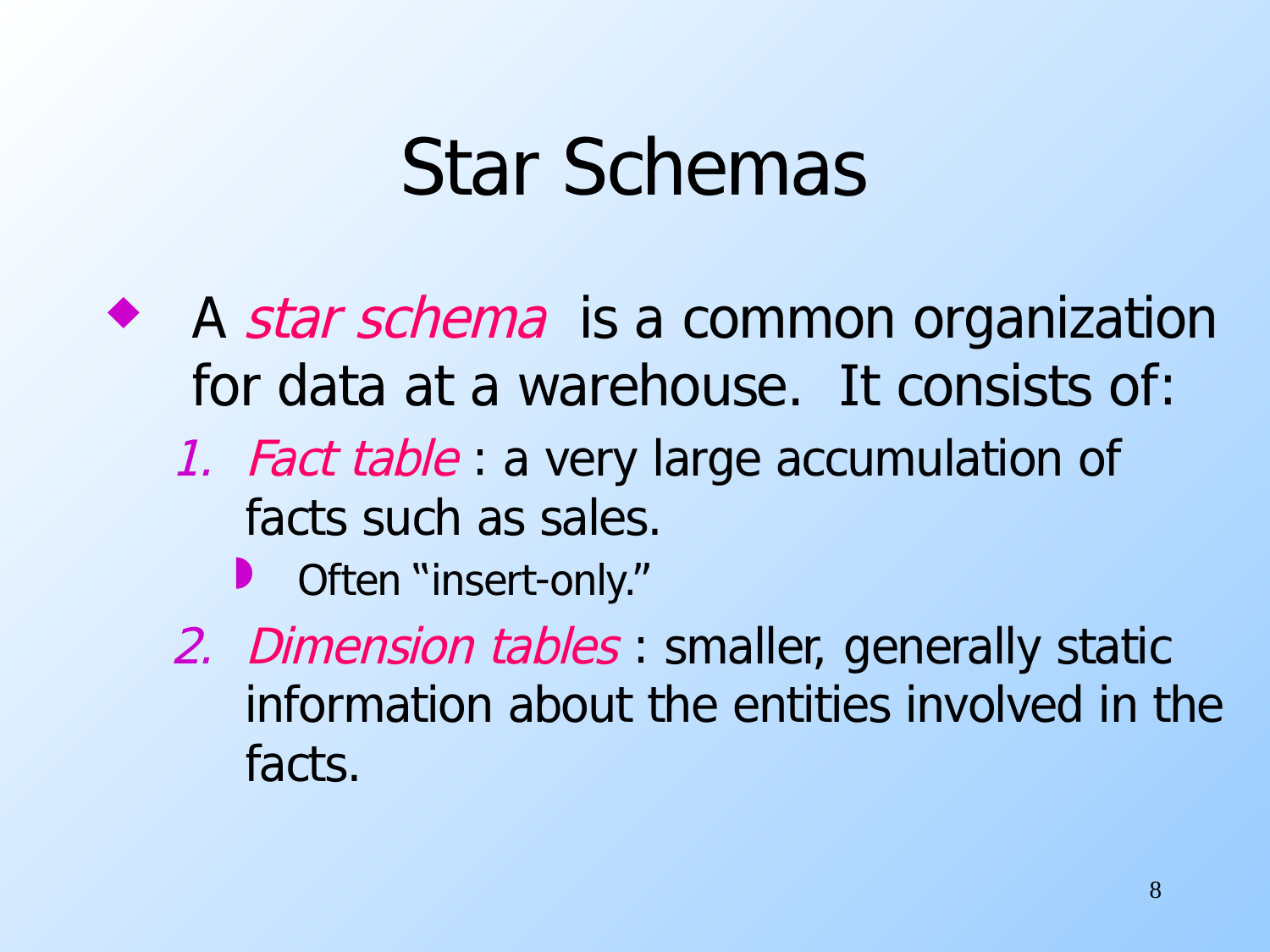

# Star Schemas
A star schema  is a common organization for data at a warehouse.  It consists of:
Fact table : a very large accumulation of facts such as sales.
Often “insert-only.”
Dimension tables : smaller, generally static information about the entities involved in the facts.
8